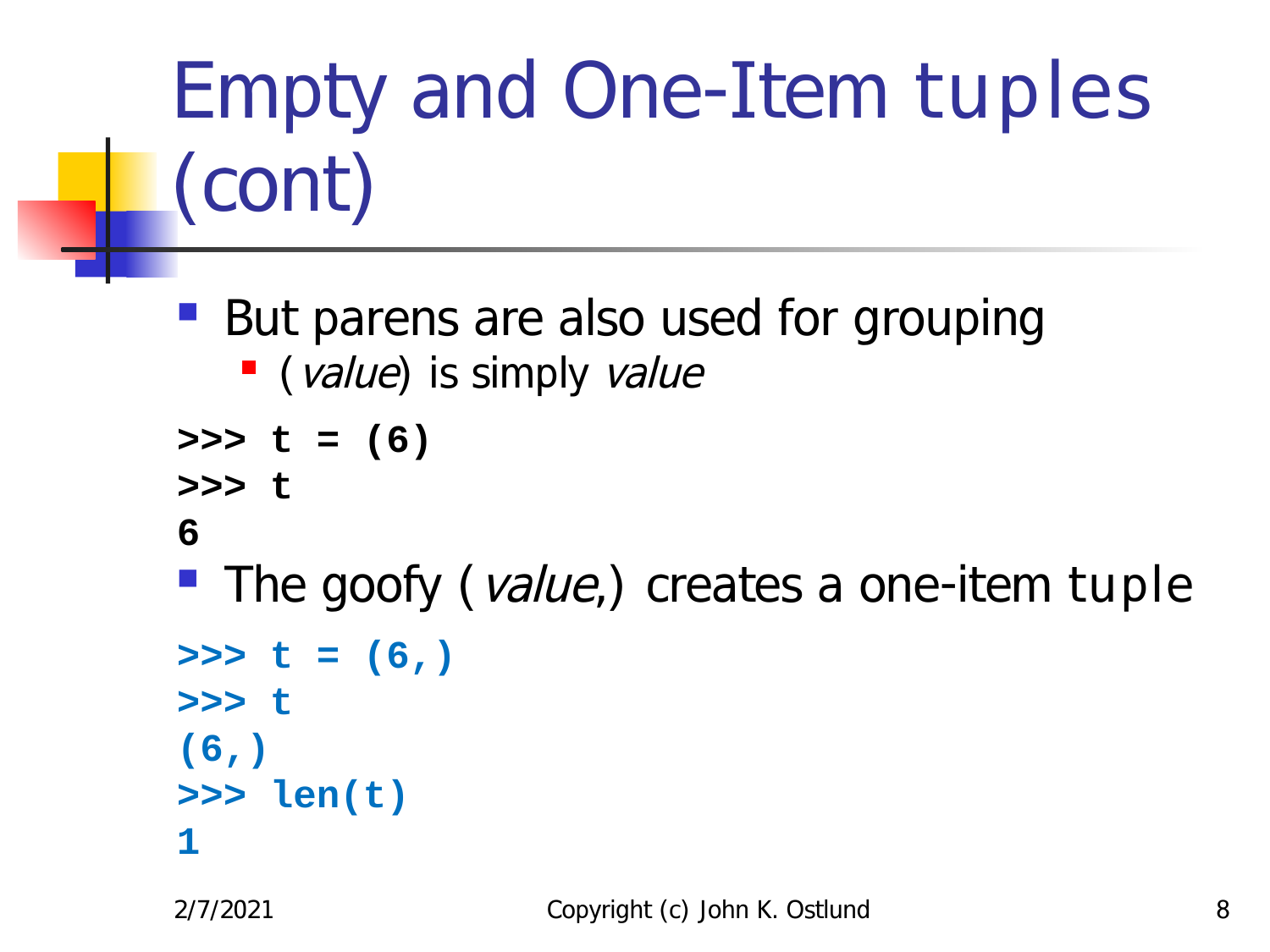

# Empty and One-Item tuples (cont)
But parens are also used for grouping
(value) is simply value

>>> t = (6)
>>> t
6
The goofy (value,) creates a one-item tuple

>>> t = (6,)
>>> t
(6,)
>>> len(t)
1
2/7/2021
Copyright (c) John K. Ostlund
8